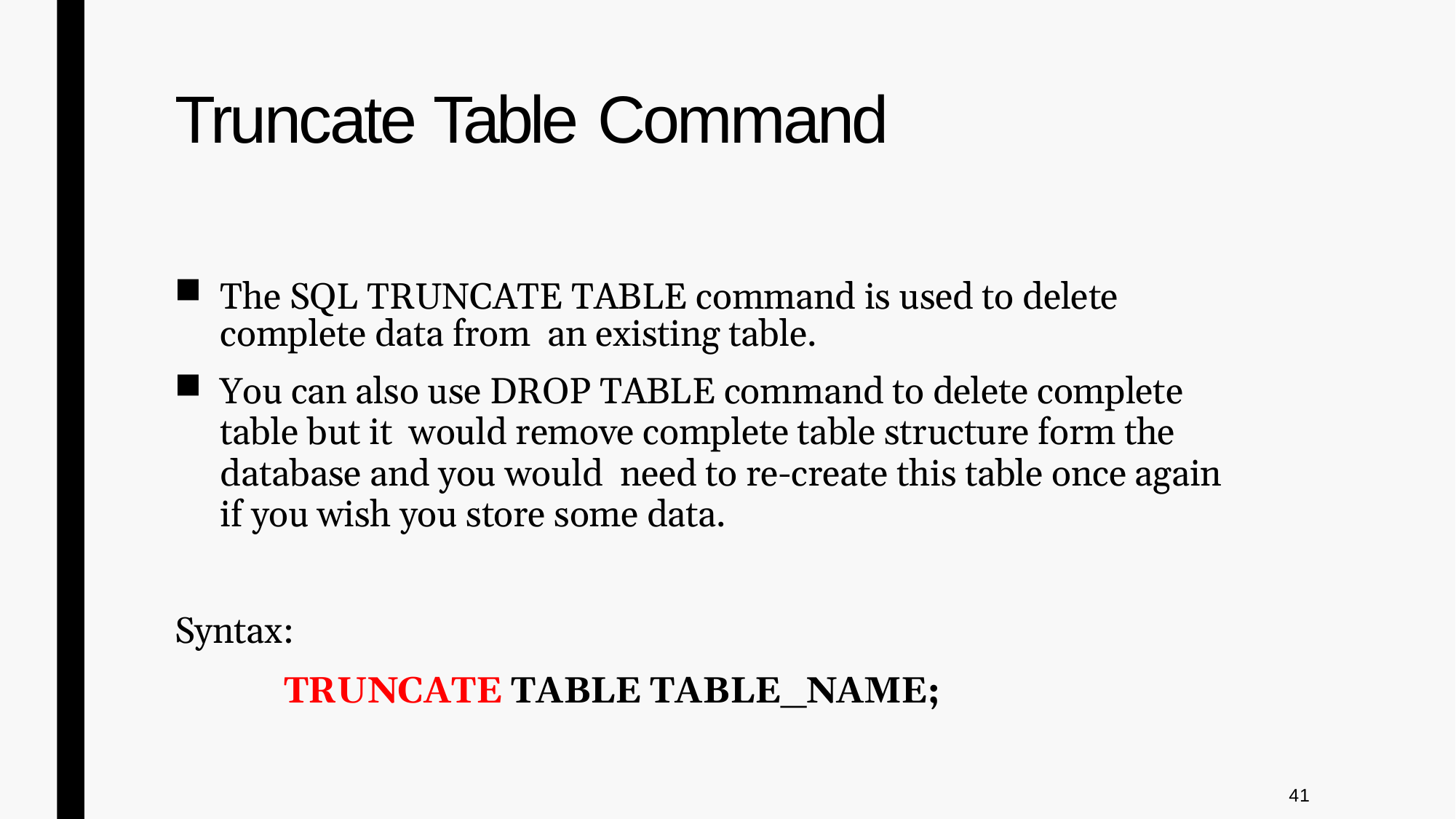

# Truncate Table Command
The SQL TRUNCATE TABLE command is used to delete complete data from  an existing table.
You can also use DROP TABLE command to delete complete table but it  would remove complete table structure form the database and you would  need to re-create this table once again if you wish you store some data.

Syntax:
TRUNCATE TABLE TABLE_NAME;
41